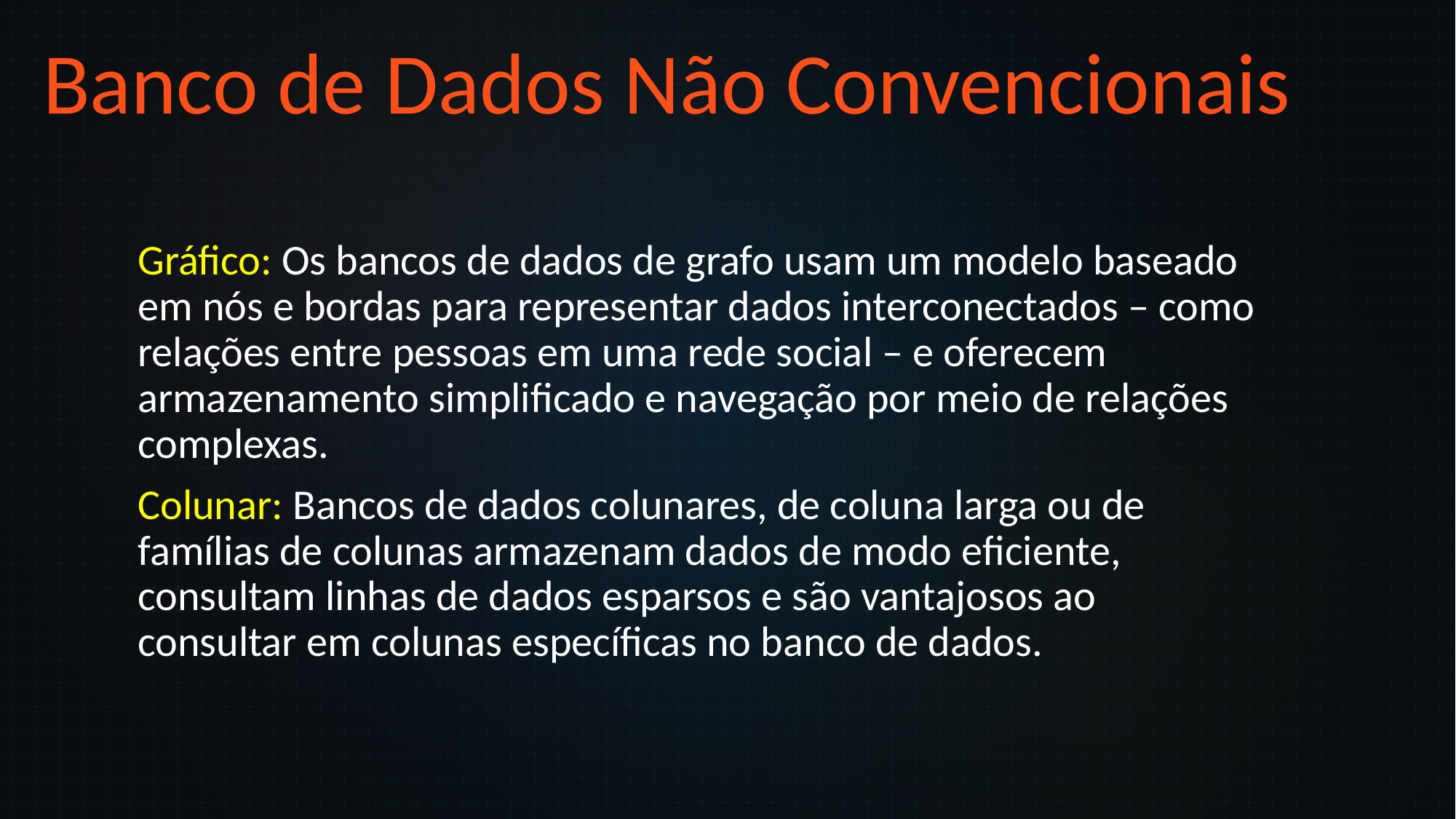

Banco de Dados Não Convencionais
Gráfico: Os bancos de dados de grafo usam um modelo baseado em nós e bordas para representar dados interconectados – como relações entre pessoas em uma rede social – e oferecem armazenamento simplificado e navegação por meio de relações complexas.
Colunar: Bancos de dados colunares, de coluna larga ou de famílias de colunas armazenam dados de modo eficiente, consultam linhas de dados esparsos e são vantajosos ao consultar em colunas específicas no banco de dados.